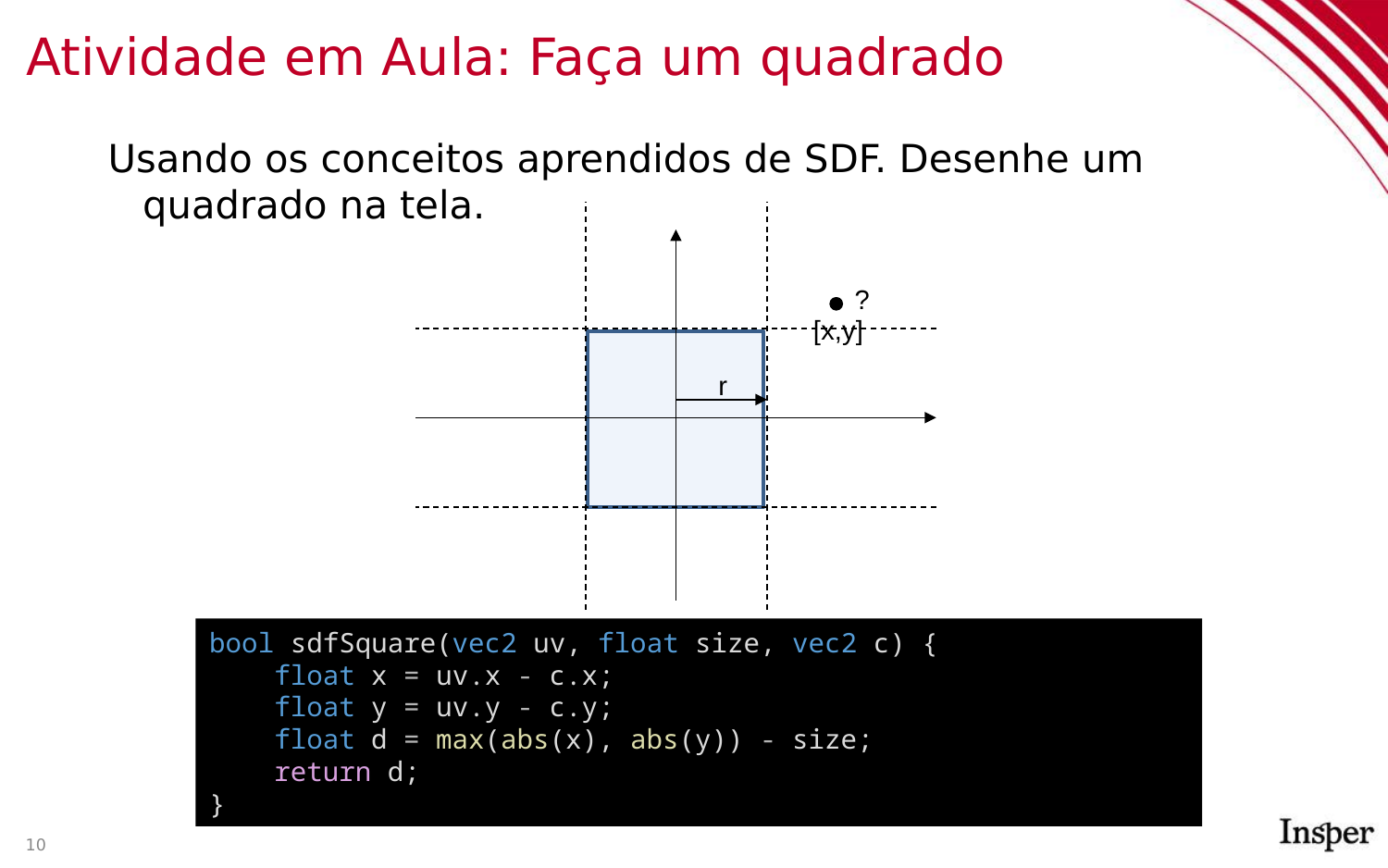

# Atividade em Aula: Faça um quadrado
Usando os conceitos aprendidos de SDF. Desenhe um quadrado na tela.
?

[x,y]

r
bool sdfSquare(vec2 uv, float size, vec2 c) {
    float x = uv.x - c.x;
    float y = uv.y - c.y;
    float d = max(abs(x), abs(y)) - size;
    return d;
}
10